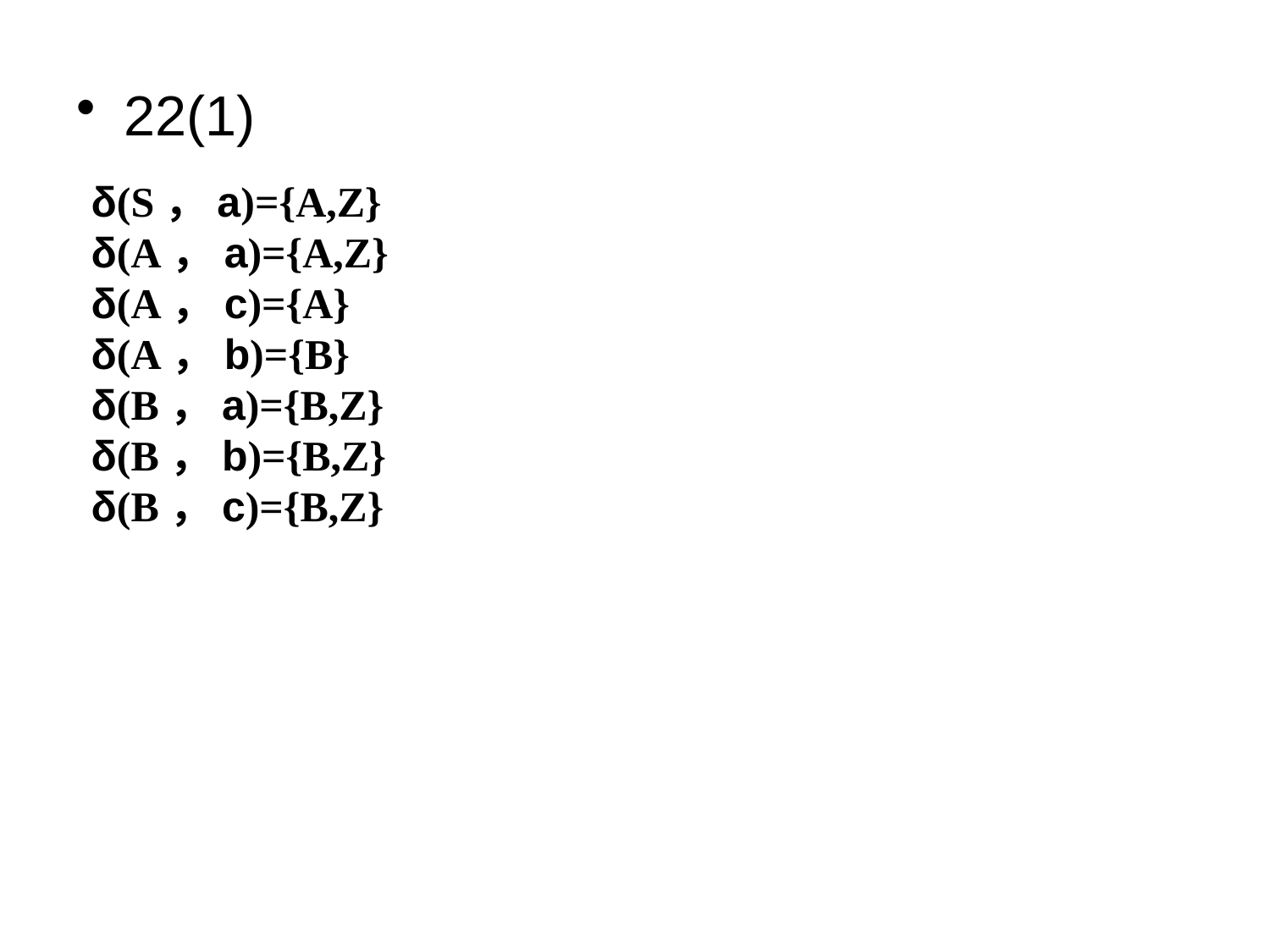

22(1)
δ(S，a)={A,Z}
δ(A，a)={A,Z}
δ(A，c)={A}
δ(A，b)={B}
δ(B，a)={B,Z}
δ(B，b)={B,Z}
δ(B，c)={B,Z}